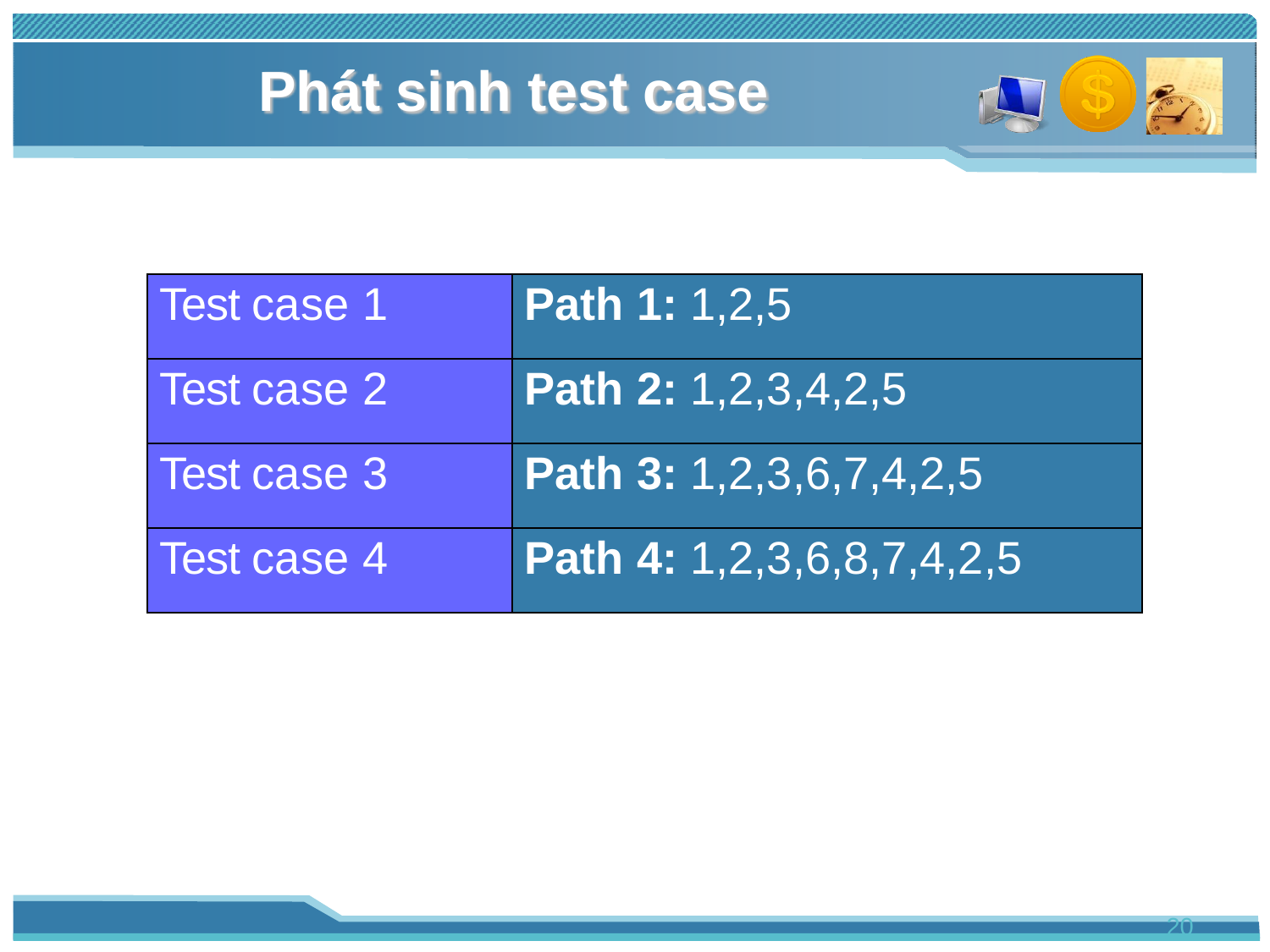

# Phát sinh test case
| Test case 1 | Path 1: 1,2,5 |
| --- | --- |
| Test case 2 | Path 2: 1,2,3,4,2,5 |
| Test case 3 | Path 3: 1,2,3,6,7,4,2,5 |
| Test case 4 | Path 4: 1,2,3,6,8,7,4,2,5 |
20